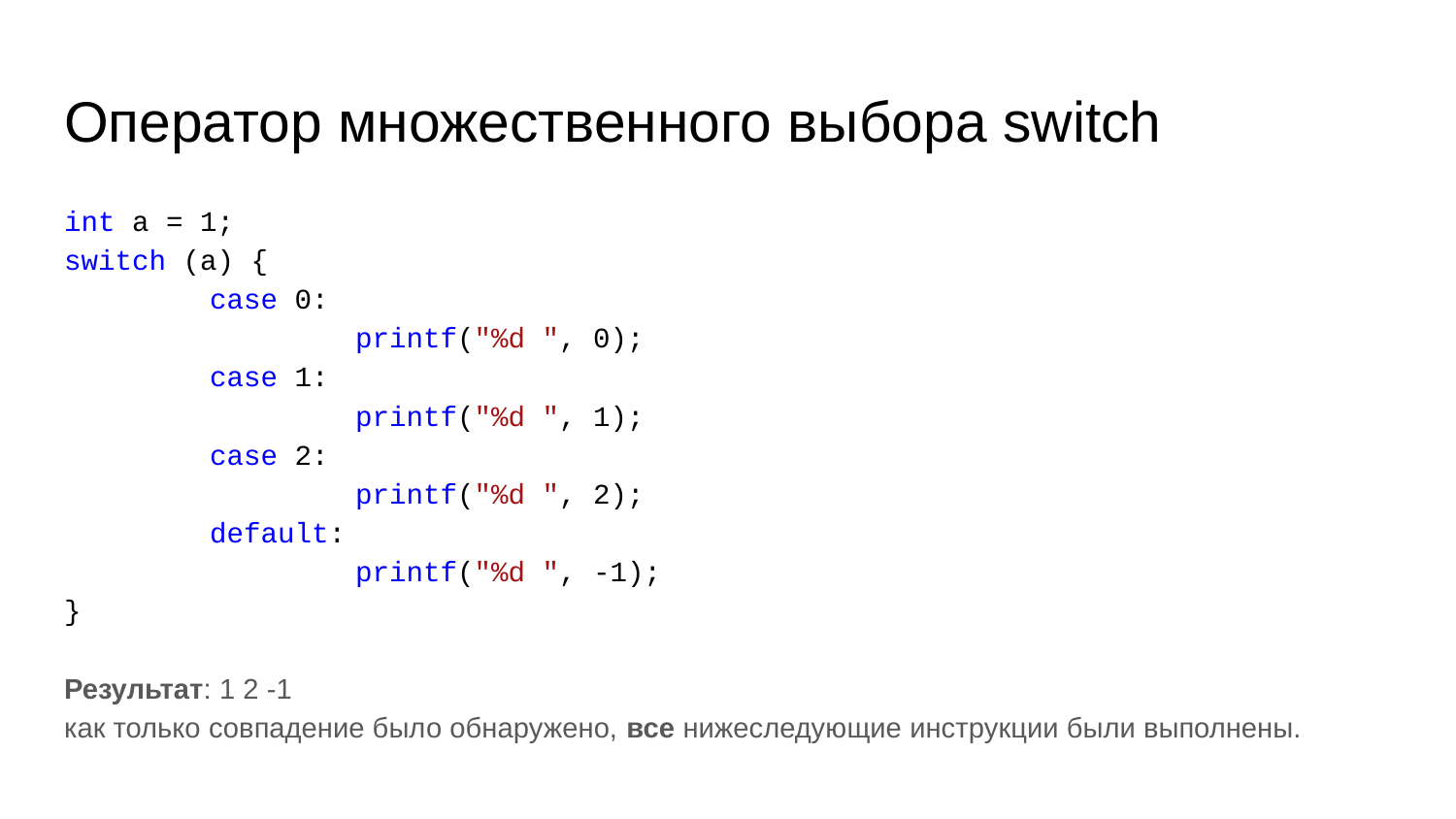

# Оператор множественного выбора switch
int a = 1;
switch (a) {
	case 0:
		printf("%d ", 0);
	case 1:
		printf("%d ", 1);
	case 2:
		printf("%d ", 2);
	default:
		printf("%d ", -1);
}

Результат: 1 2 -1
как только совпадение было обнаружено, все нижеследующие инструкции были выполнены.